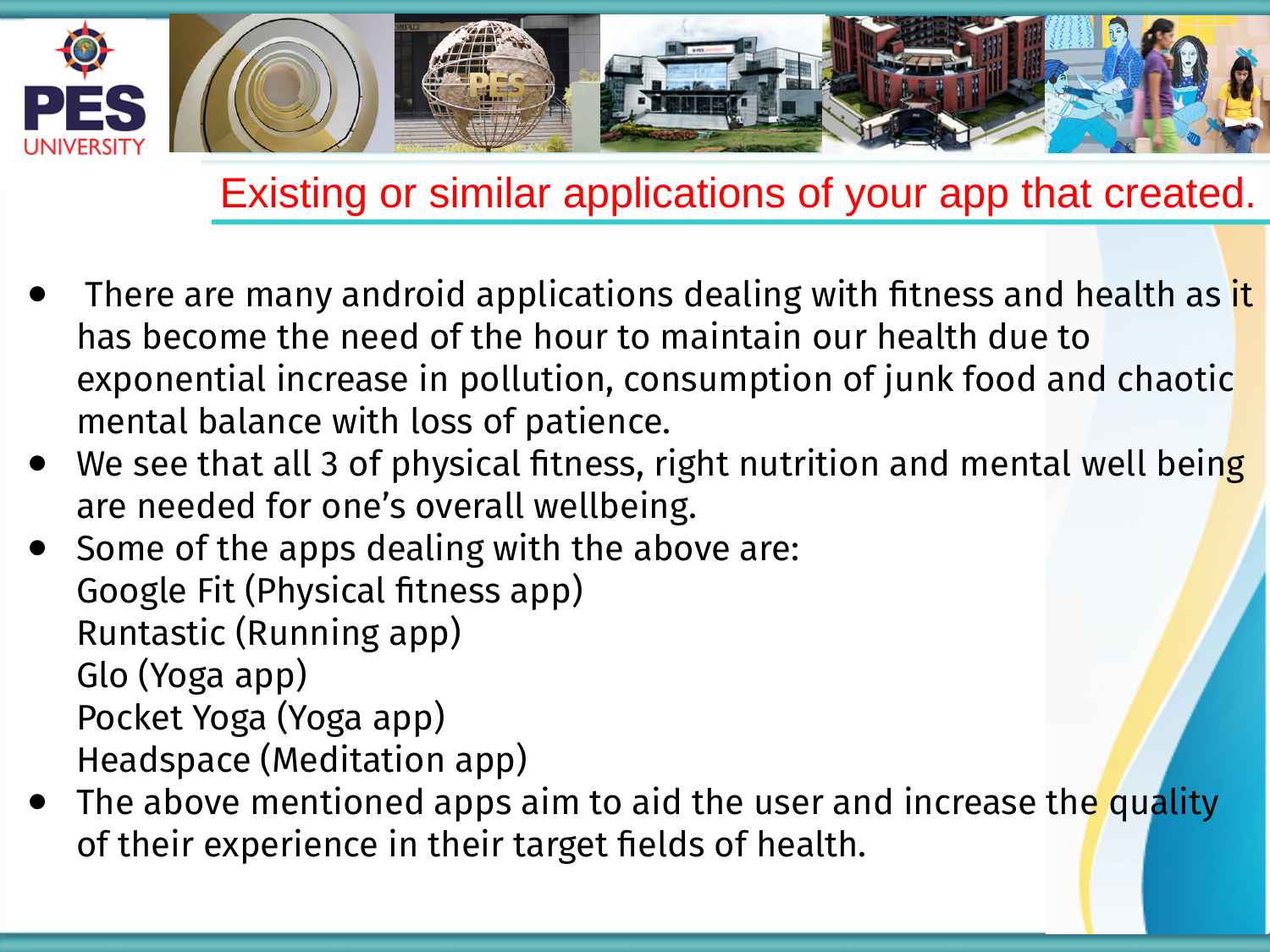

Existing or similar applications of your app that created.

 There are many android applications dealing with fitness and health as it has become the need of the hour to maintain our health due to exponential increase in pollution, consumption of junk food and chaotic mental balance with loss of patience.
We see that all 3 of physical fitness, right nutrition and mental well being are needed for one’s overall wellbeing.
Some of the apps dealing with the above are:
Google Fit (Physical fitness app)
Runtastic (Running app)
Glo (Yoga app)
Pocket Yoga (Yoga app)
Headspace (Meditation app)
The above mentioned apps aim to aid the user and increase the quality of their experience in their target fields of health.